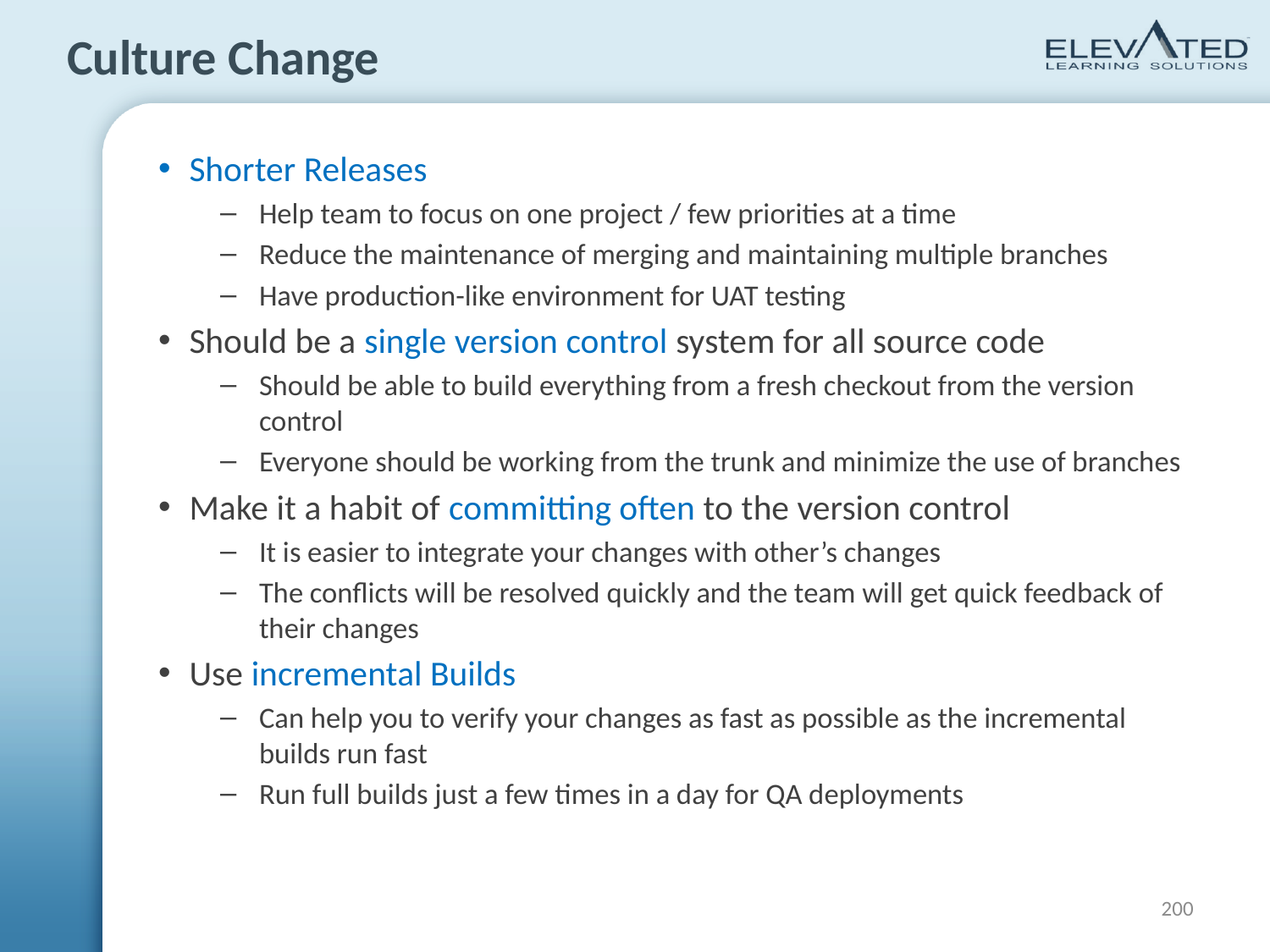

# Culture Change
Shorter Releases
Help team to focus on one project / few priorities at a time
Reduce the maintenance of merging and maintaining multiple branches
Have production-like environment for UAT testing
Should be a single version control system for all source code
Should be able to build everything from a fresh checkout from the version control
Everyone should be working from the trunk and minimize the use of branches
Make it a habit of committing often to the version control
It is easier to integrate your changes with other’s changes
The conflicts will be resolved quickly and the team will get quick feedback of their changes
Use incremental Builds
Can help you to verify your changes as fast as possible as the incremental builds run fast
Run full builds just a few times in a day for QA deployments

200